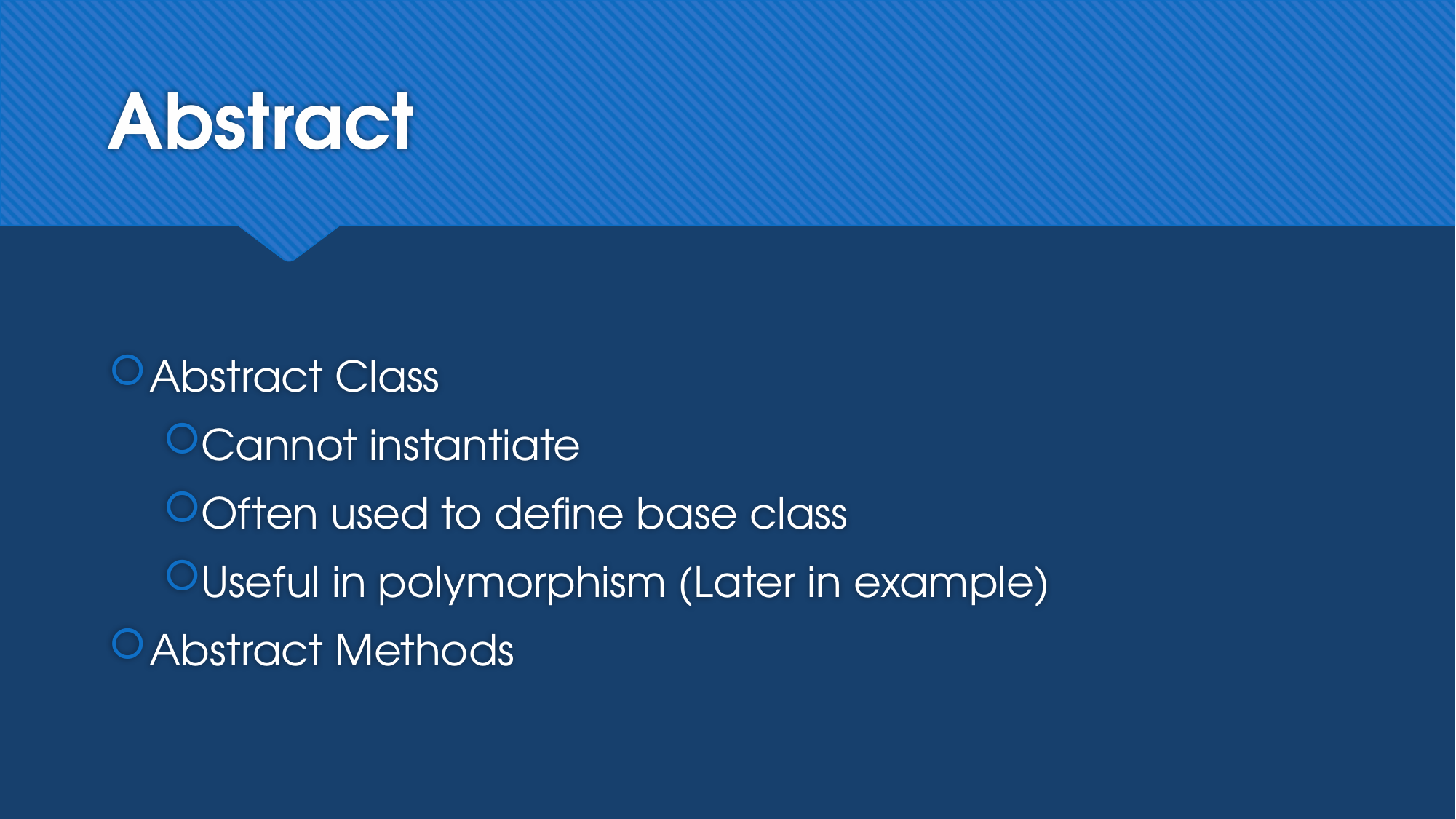

# Abstract
Abstract Class
Cannot instantiate
Often used to define base class
Useful in polymorphism (Later in example)
Abstract Methods